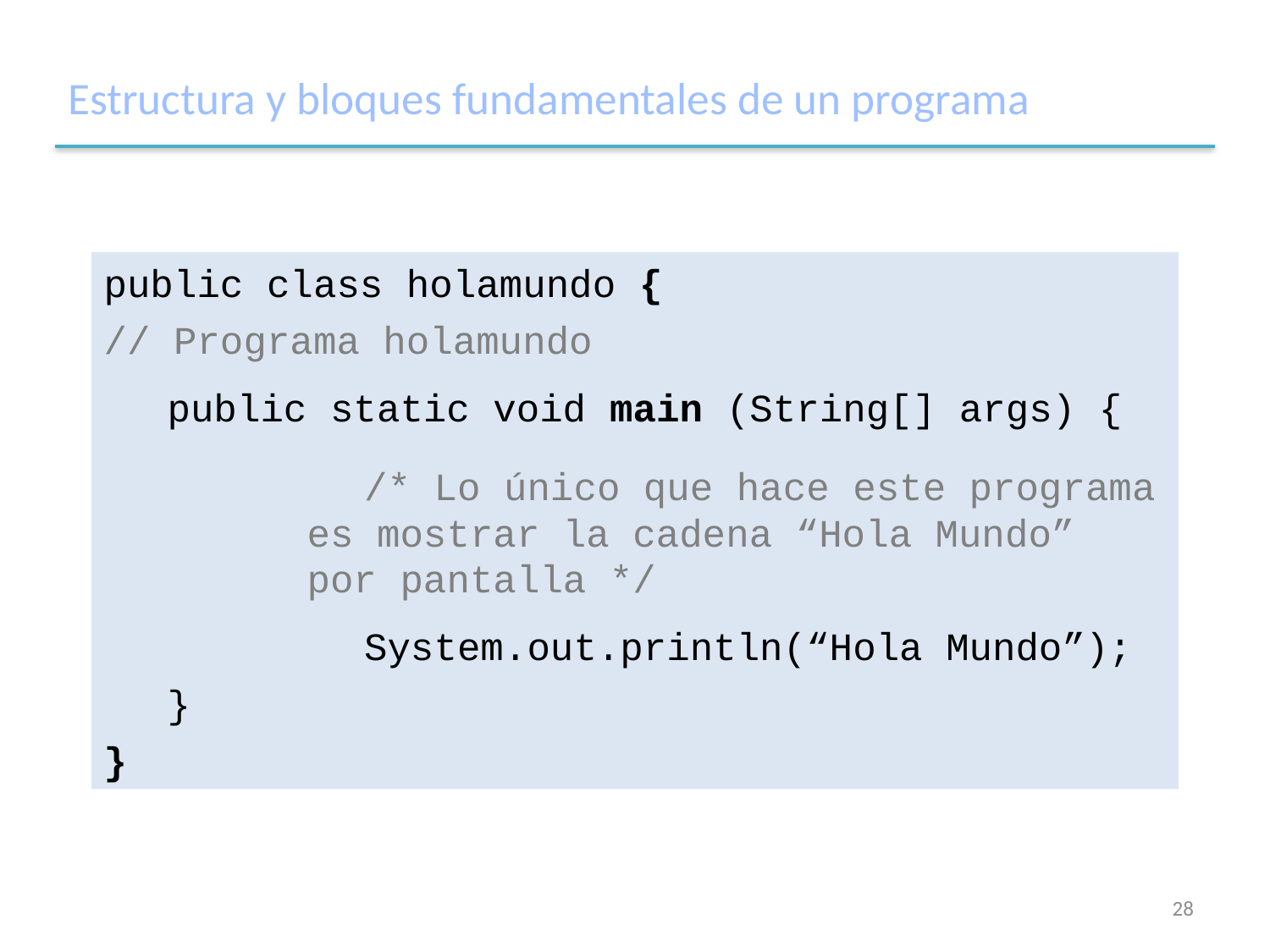

# Estructura y bloques fundamentales de un programa
public class holamundo {
// Programa holamundo
public static void main (String[] args) {
	   /* Lo único que hace este programa
      es mostrar la cadena “Hola Mundo”
      por pantalla */
	   System.out.println(“Hola Mundo”);
}
}
28